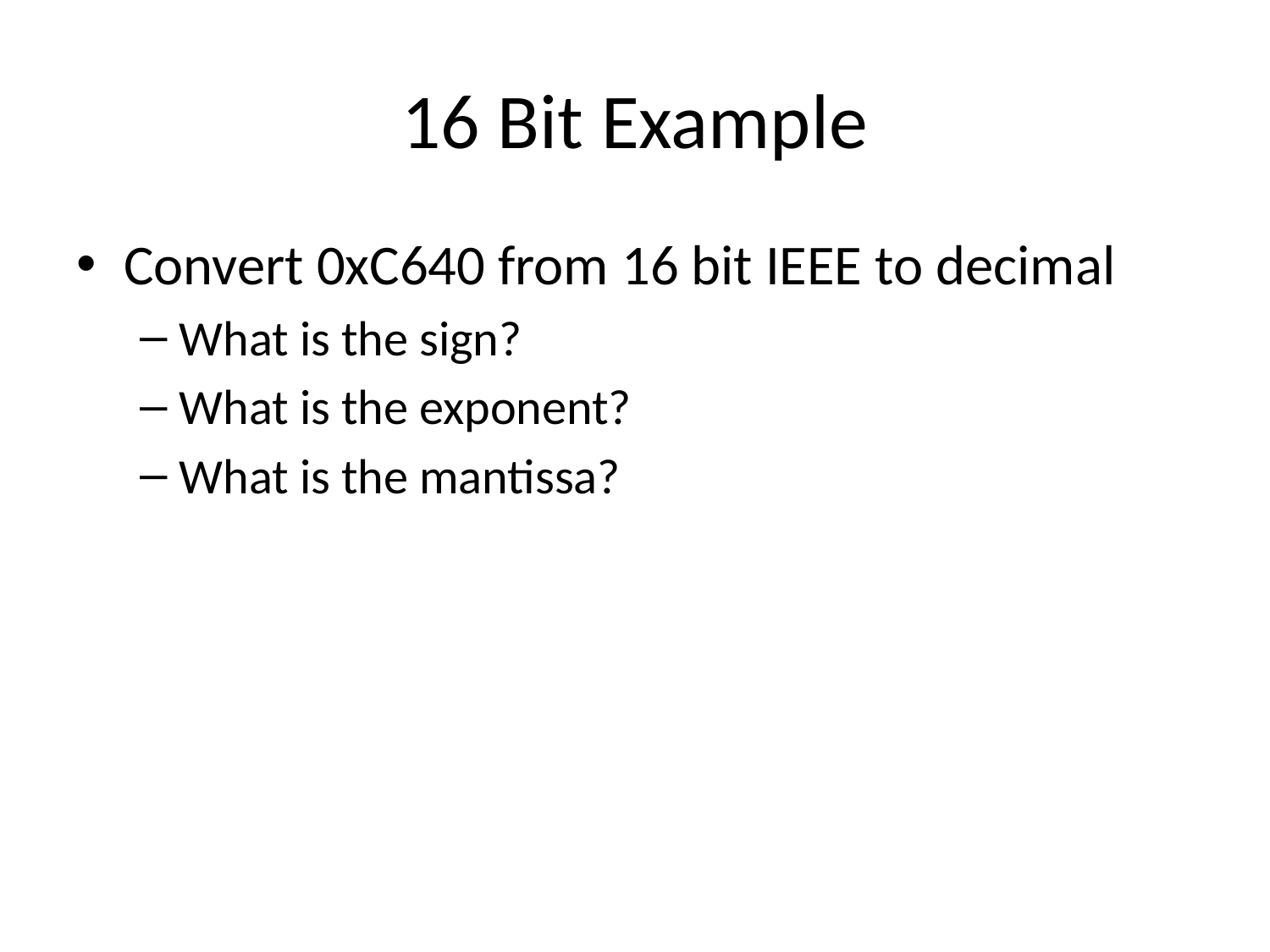

# 16 Bit Example
Convert 0xC640 from 16 bit IEEE to decimal
What is the sign?
What is the exponent?
What is the mantissa?